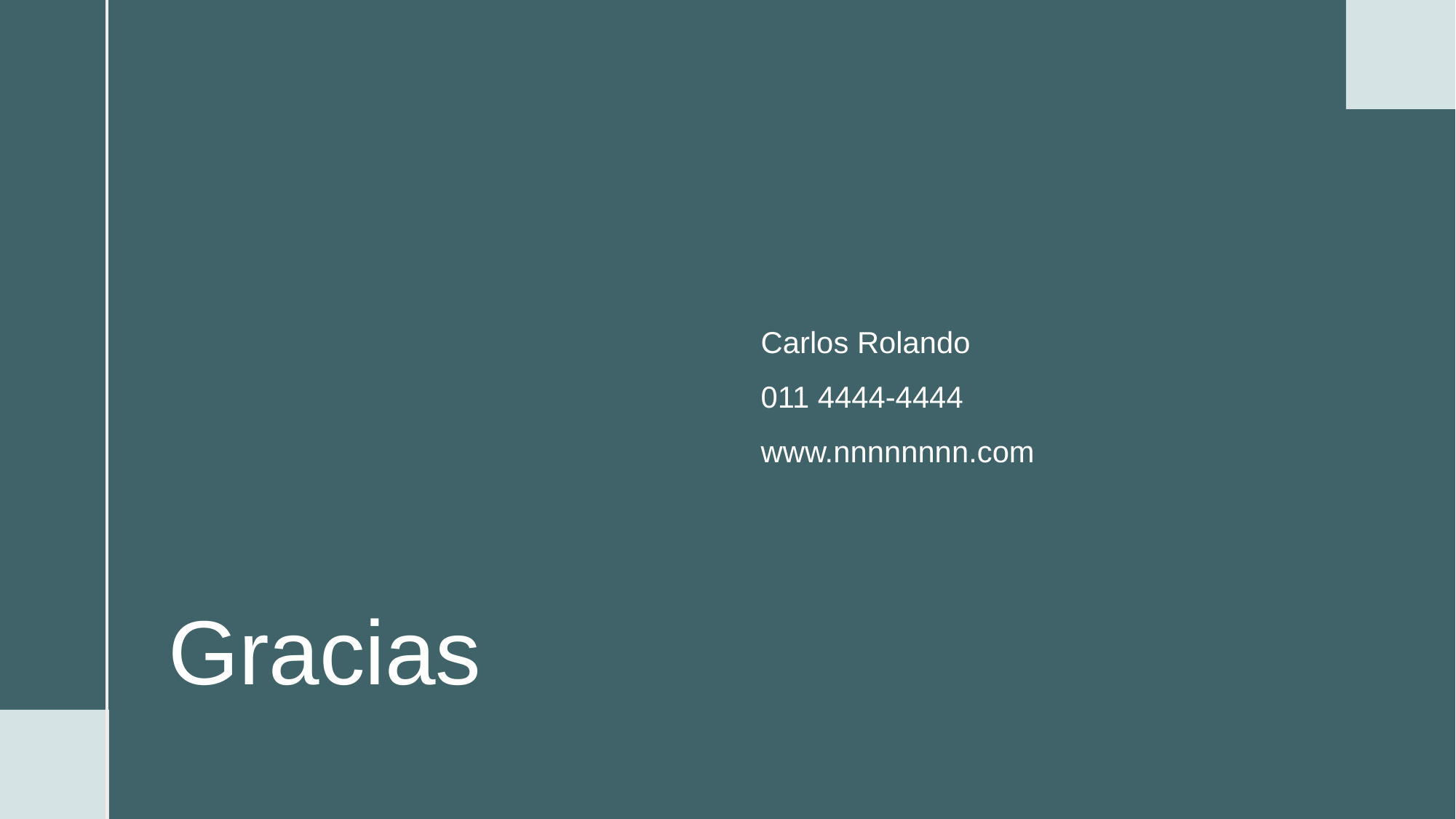

Carlos Rolando
011 4444-4444
www.nnnnnnnn.com
# Gracias